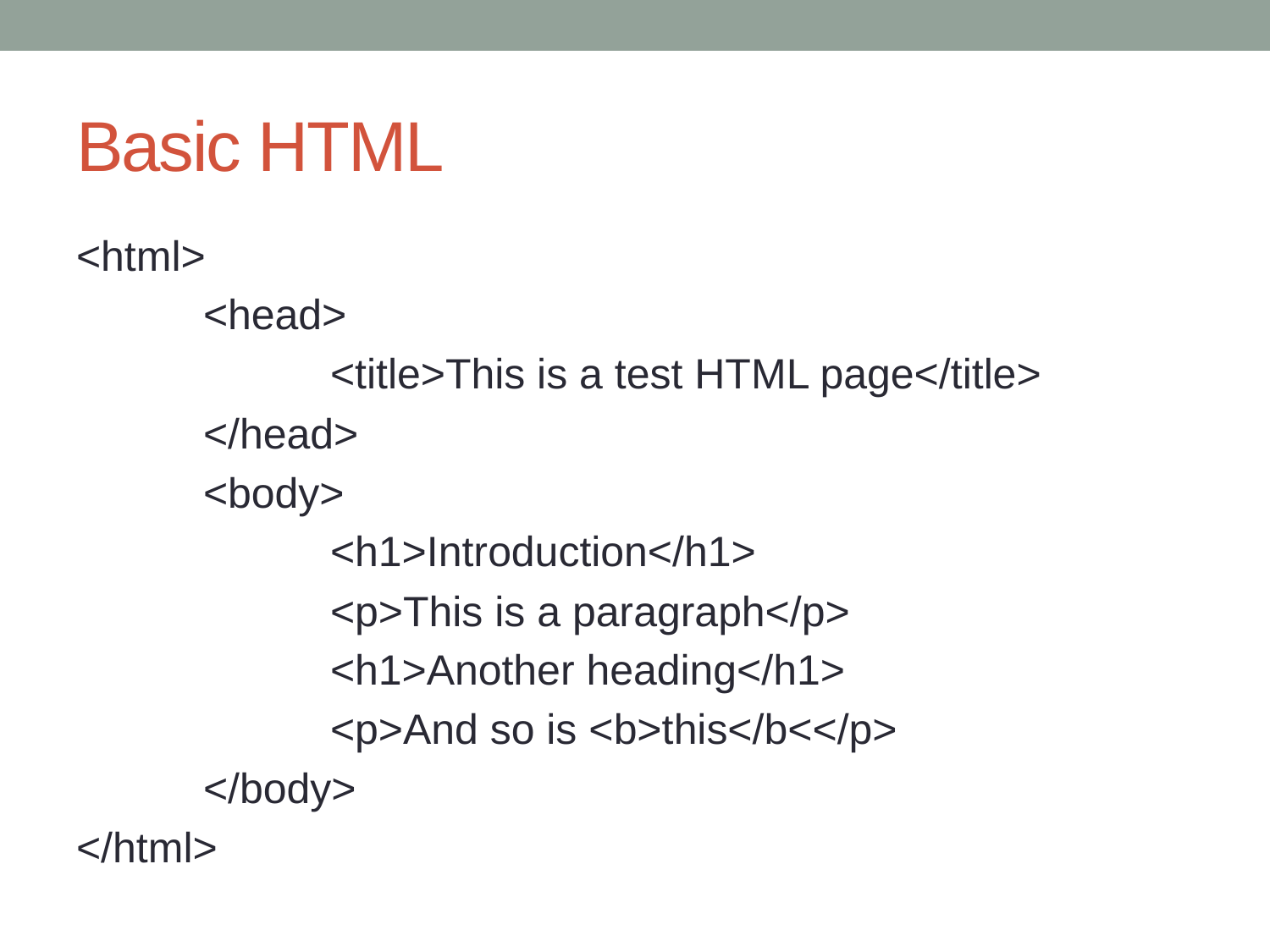

# Basic HTML
<html>
	<head>
		<title>This is a test HTML page</title>
	</head>
	<body>
		<h1>Introduction</h1>
		<p>This is a paragraph</p>
		<h1>Another heading</h1>
		<p>And so is <b>this</b<</p>
	</body>
</html>